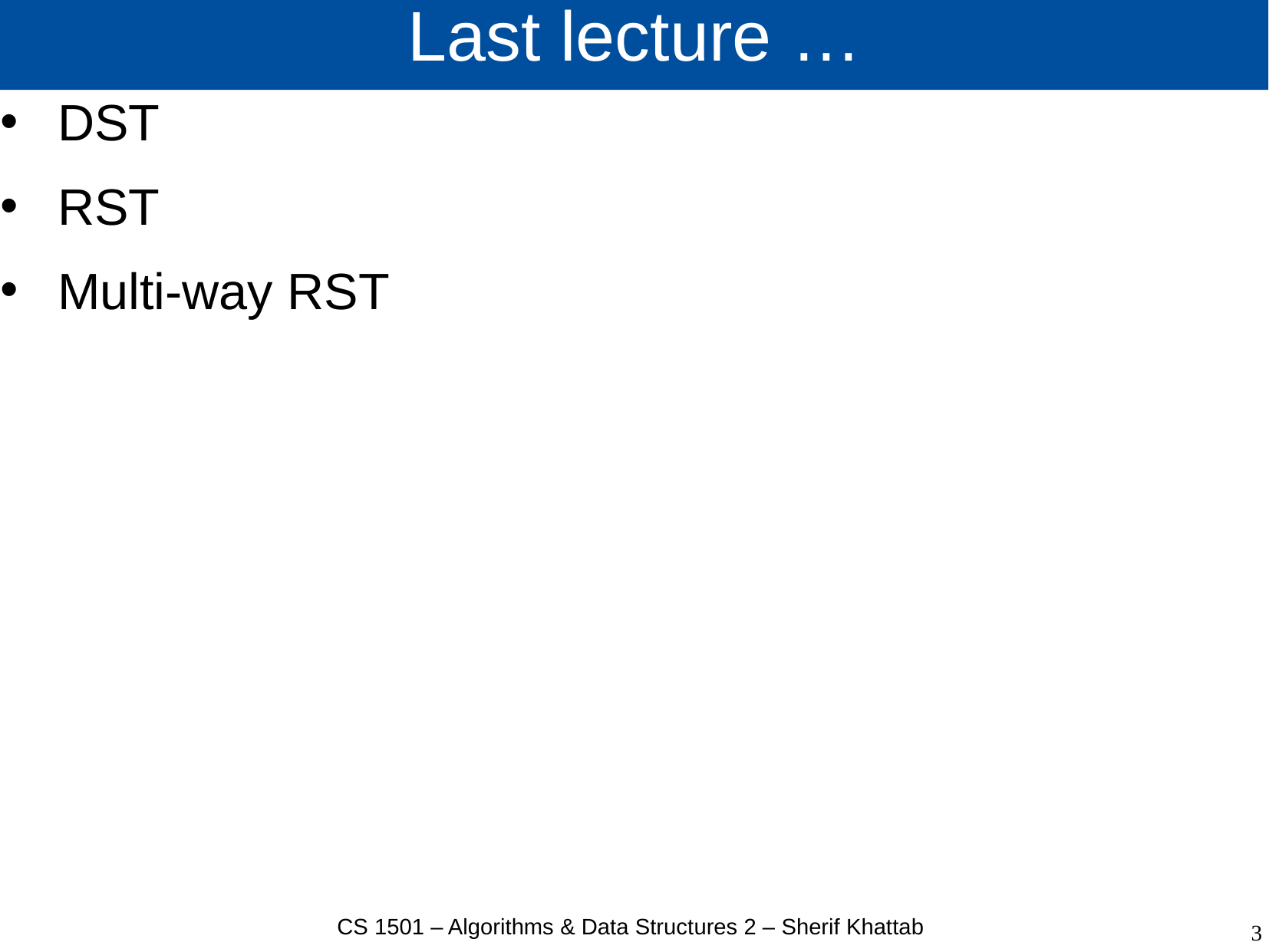

# Last lecture …
DST
RST
Multi-way RST
CS 1501 – Algorithms & Data Structures 2 – Sherif Khattab
3